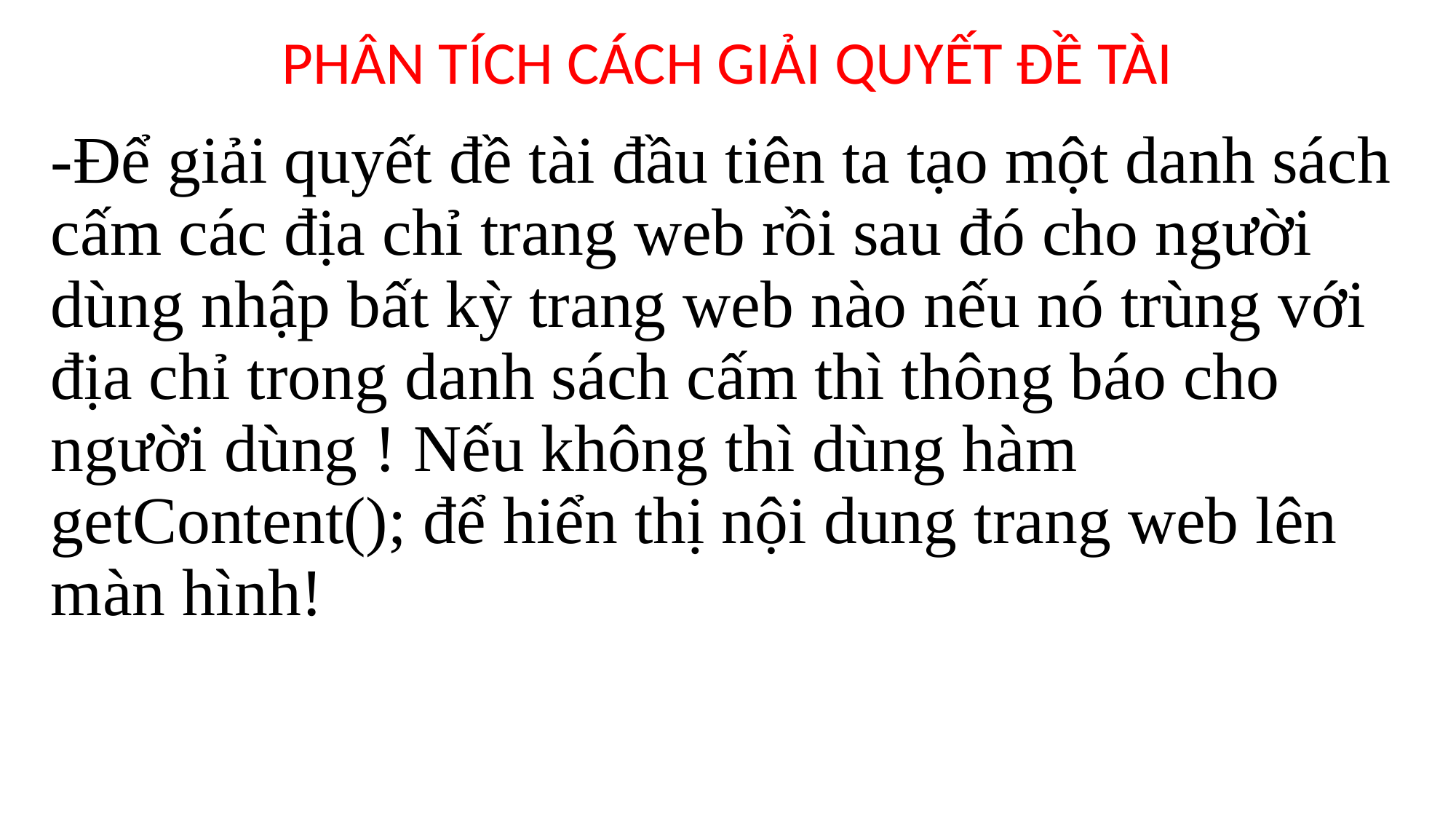

# PHÂN TÍCH CÁCH GIẢI QUYẾT ĐỀ TÀI
-Để giải quyết đề tài đầu tiên ta tạo một danh sách cấm các địa chỉ trang web rồi sau đó cho người dùng nhập bất kỳ trang web nào nếu nó trùng với địa chỉ trong danh sách cấm thì thông báo cho người dùng ! Nếu không thì dùng hàm getContent(); để hiển thị nội dung trang web lên màn hình!